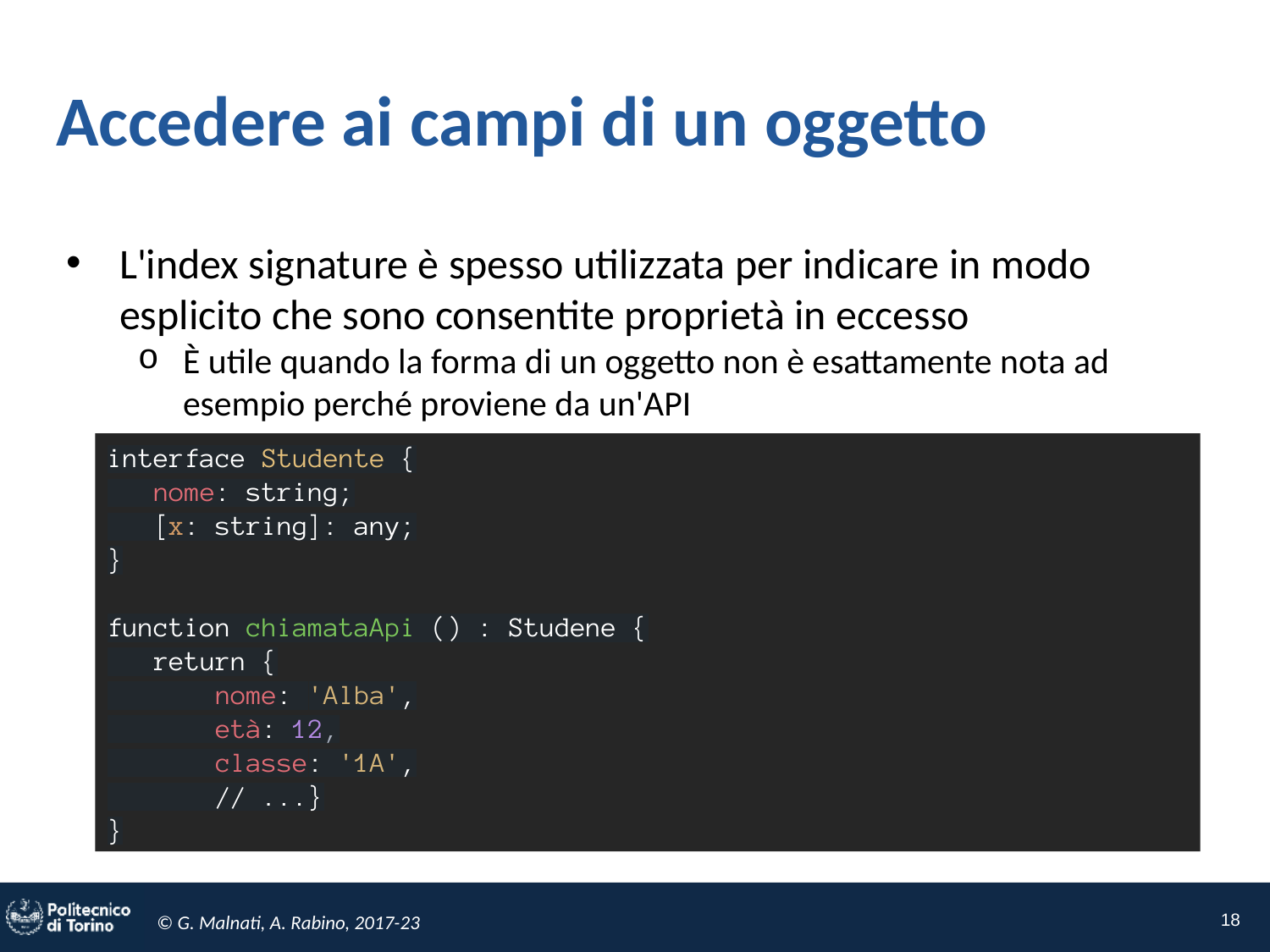

# Accedere ai campi di un oggetto
L'index signature è spesso utilizzata per indicare in modo esplicito che sono consentite proprietà in eccesso
È utile quando la forma di un oggetto non è esattamente nota ad esempio perché proviene da un'API

interface Studente {
   nome: string;
   [x: string]: any;
}

function chiamataApi () : Studene {
   return {
       nome: 'Alba',
       età: 12,
       classe: '1A',
       // ...}
}
18